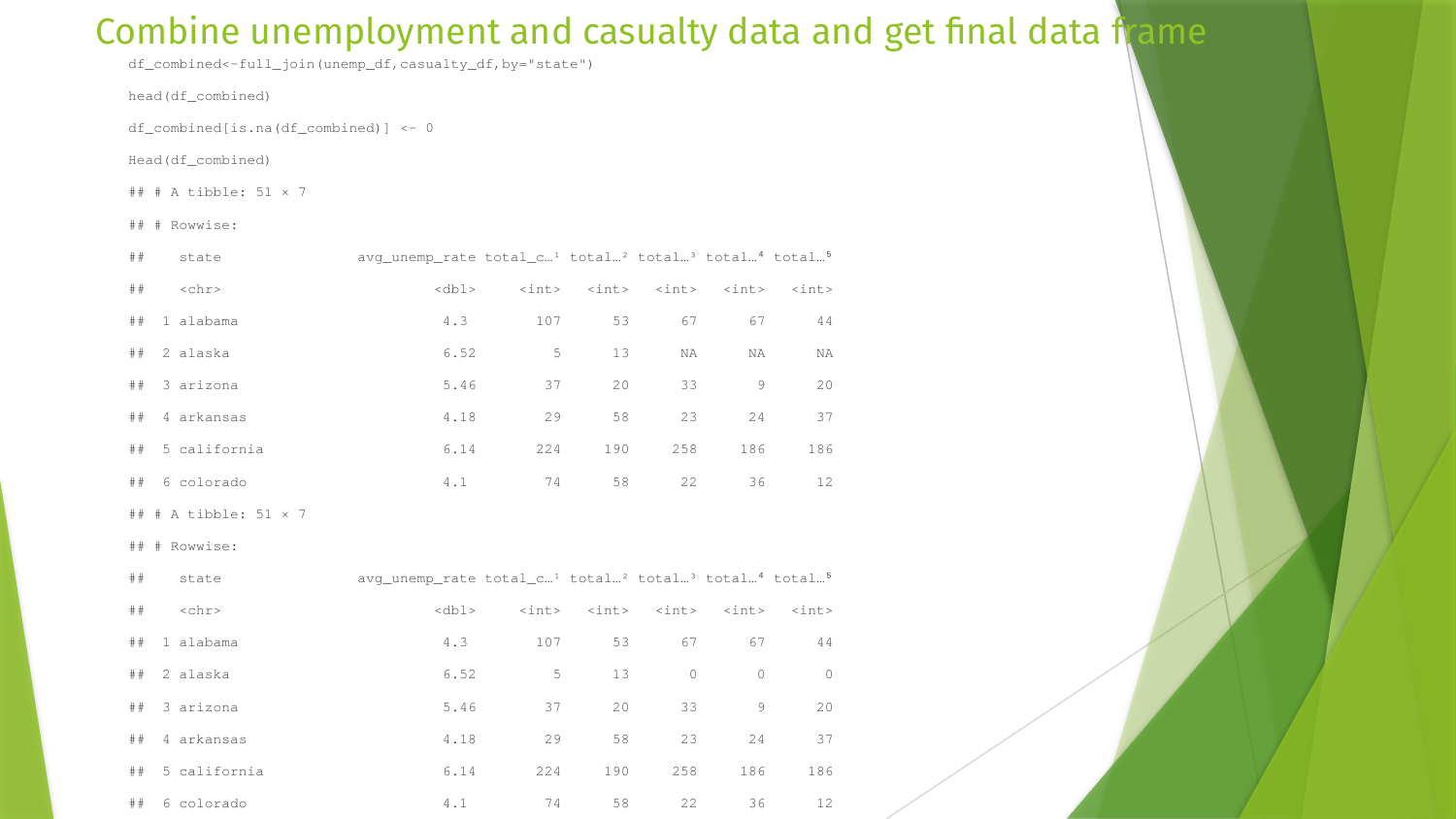

# Combine unemployment and casualty data and get final data frame

df_combined<-full_join(unemp_df,casualty_df,by="state")
head(df_combined)
df_combined[is.na(df_combined)] <- 0
Head(df_combined)
## # A tibble: 51 × 7
## # Rowwise:
##    state                avg_unemp_rate total_c…¹ total…² total…³ total…⁴ total…⁵
##    <chr>                         <dbl>     <int>   <int>   <int>   <int>   <int>
##  1 alabama                        4.3        107      53      67      67      44
##  2 alaska                         6.52         5      13      NA      NA      NA
##  3 arizona                        5.46        37      20      33       9      20
##  4 arkansas                       4.18        29      58      23      24      37
##  5 california                     6.14       224     190     258     186     186
##  6 colorado                       4.1         74      58      22      36      12
## # A tibble: 51 × 7
## # Rowwise:
##    state                avg_unemp_rate total_c…¹ total…² total…³ total…⁴ total…⁵
##    <chr>                         <dbl>     <int>   <int>   <int>   <int>   <int>
##  1 alabama                        4.3        107      53      67      67      44
##  2 alaska                         6.52         5      13       0       0       0
##  3 arizona                        5.46        37      20      33       9      20
##  4 arkansas                       4.18        29      58      23      24      37
##  5 california                     6.14       224     190     258     186     186
##  6 colorado                       4.1         74      58      22      36      12